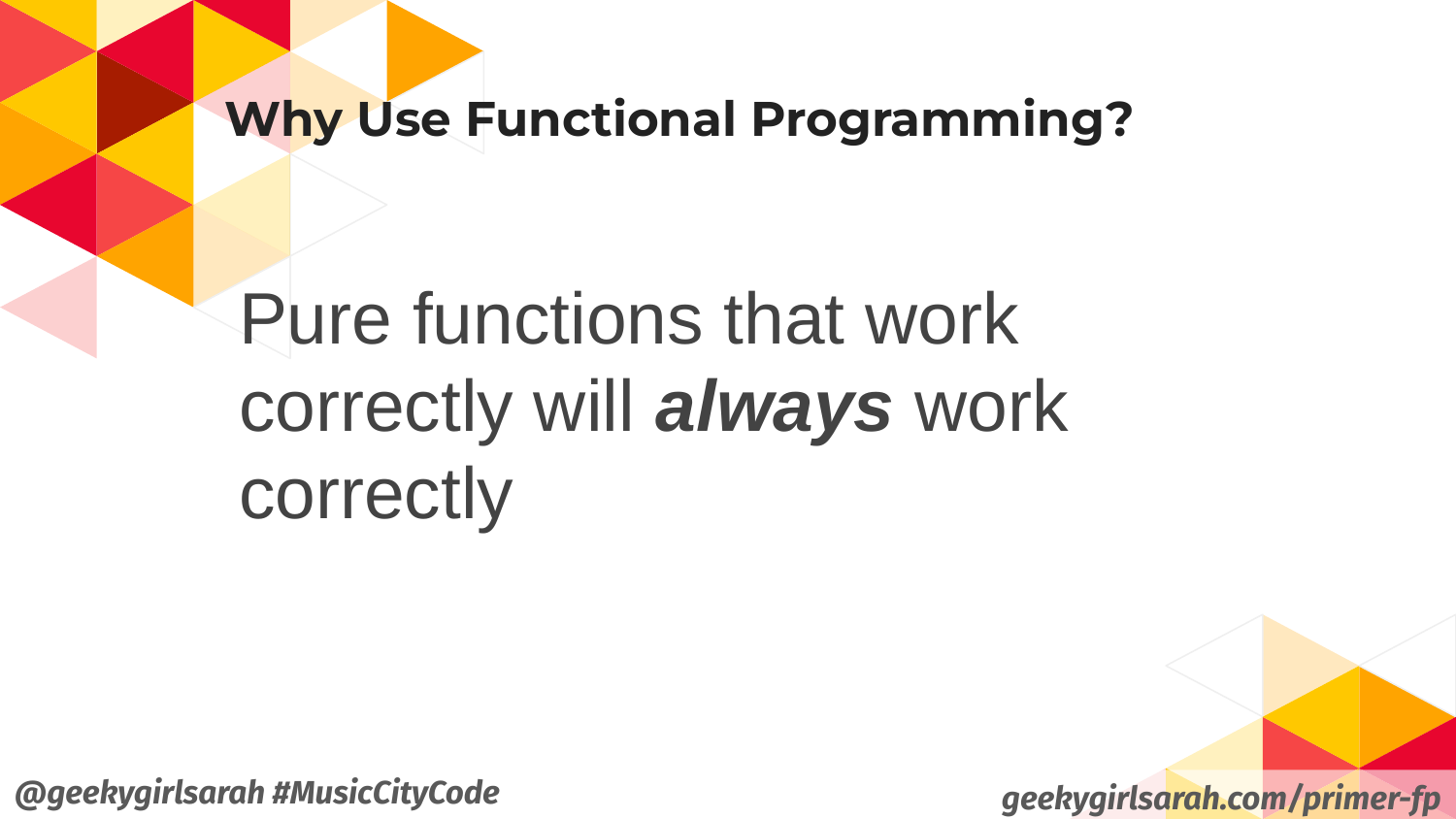

# Why Use Functional Programming?
Pure functions that work correctly will always work correctly